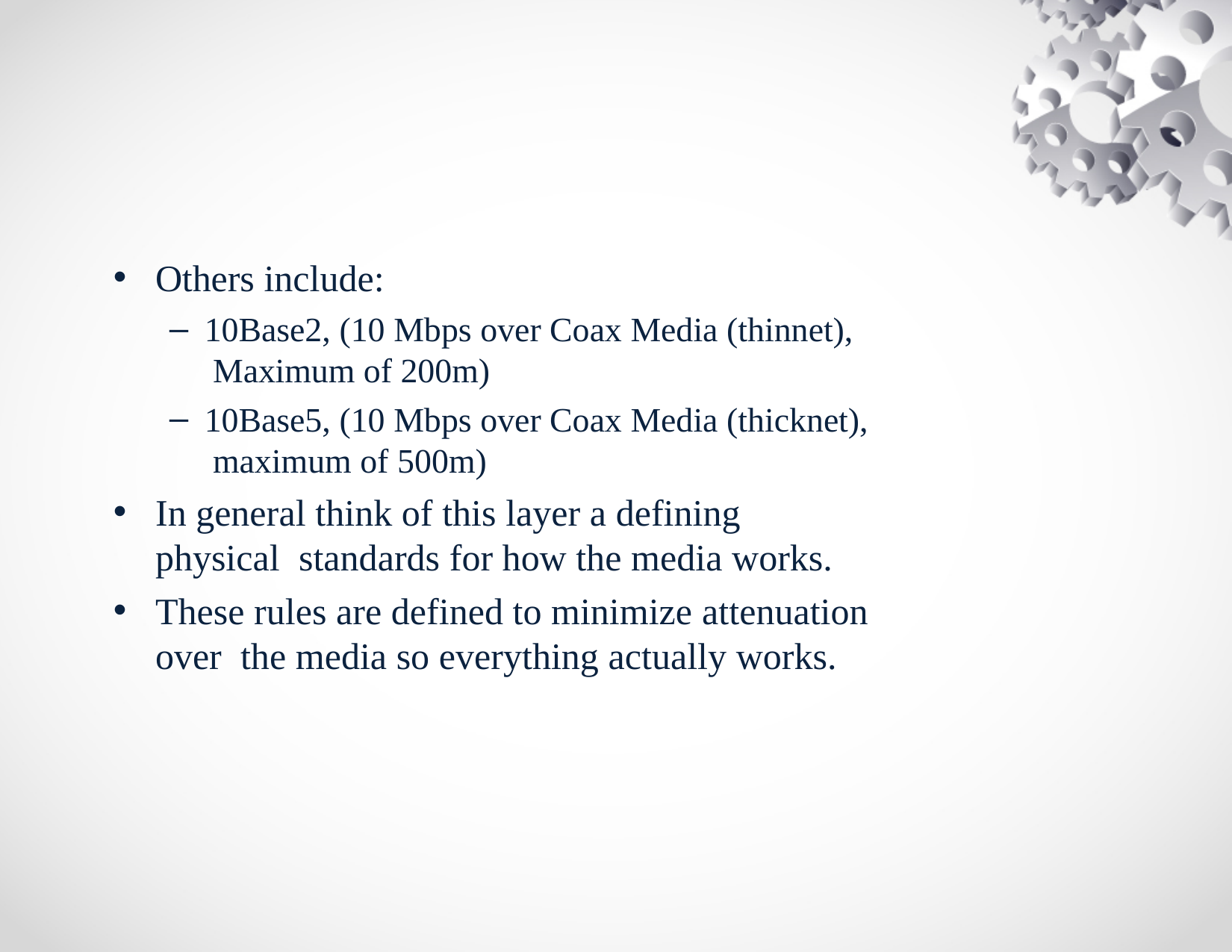

Others include:
10Base2, (10 Mbps over Coax Media (thinnet),  Maximum of 200m)
10Base5, (10 Mbps over Coax Media (thicknet),  maximum of 500m)
In general think of this layer a defining physical  standards for how the media works.
These rules are defined to minimize attenuation over  the media so everything actually works.